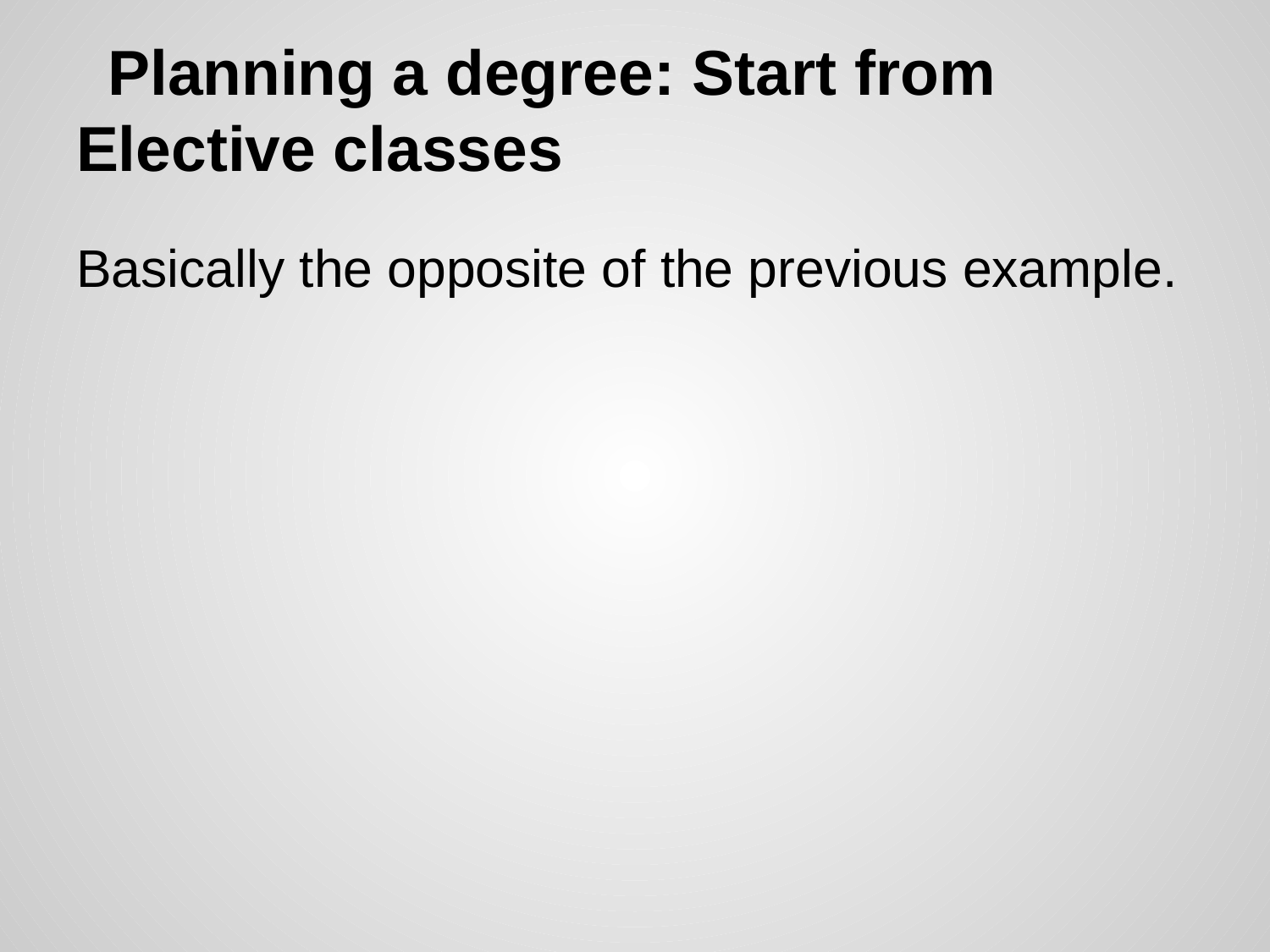

# Planning a degree: Start from Elective classes
Basically the opposite of the previous example.